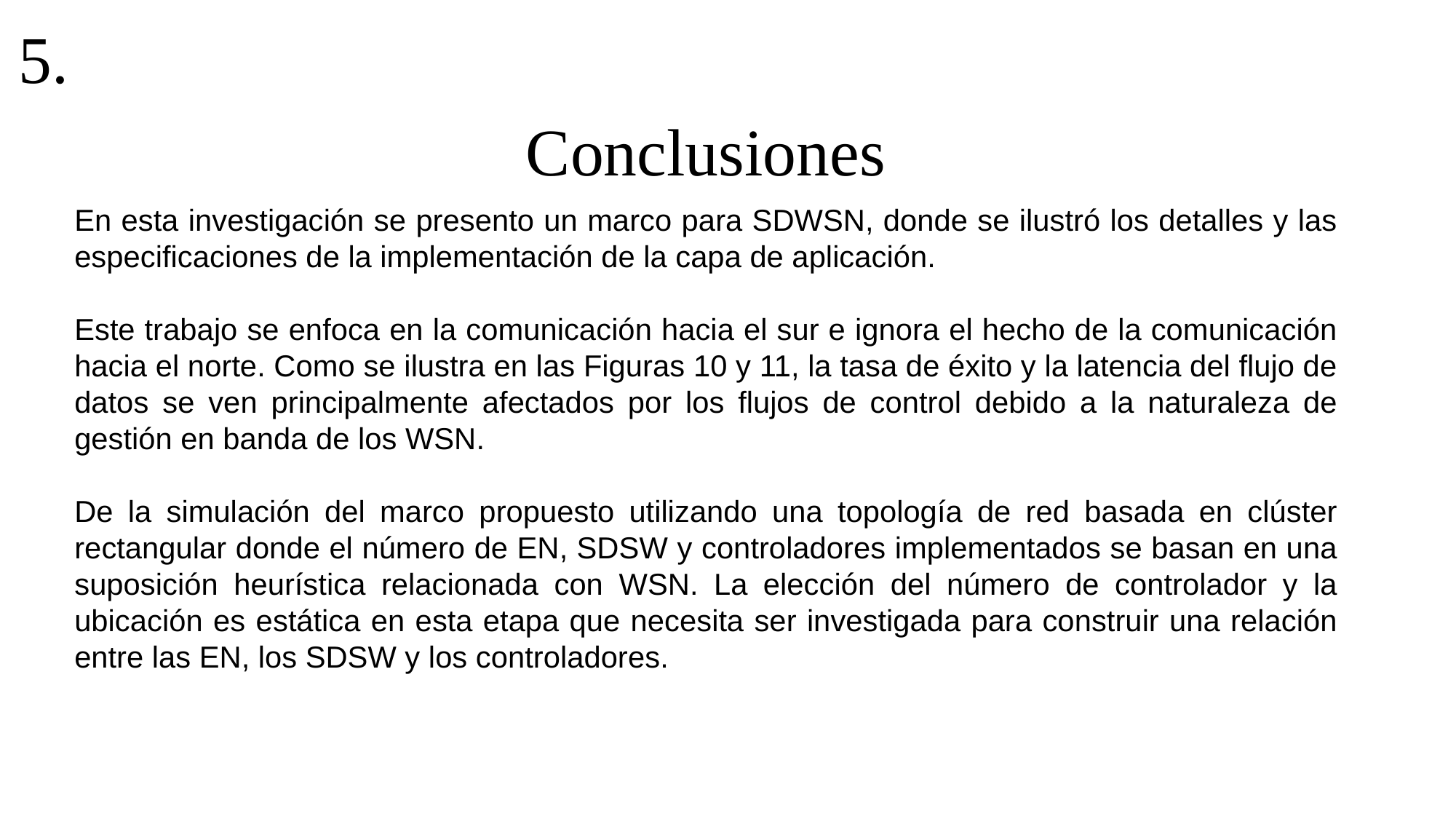

5.
Conclusiones
En esta investigación se presento un marco para SDWSN, donde se ilustró los detalles y las especificaciones de la implementación de la capa de aplicación.

Este trabajo se enfoca en la comunicación hacia el sur e ignora el hecho de la comunicación hacia el norte. Como se ilustra en las Figuras 10 y 11, la tasa de éxito y la latencia del flujo de datos se ven principalmente afectados por los flujos de control debido a la naturaleza de gestión en banda de los WSN.

De la simulación del marco propuesto utilizando una topología de red basada en clúster rectangular donde el número de EN, SDSW y controladores implementados se basan en una suposición heurística relacionada con WSN. La elección del número de controlador y la ubicación es estática en esta etapa que necesita ser investigada para construir una relación entre las EN, los SDSW y los controladores.